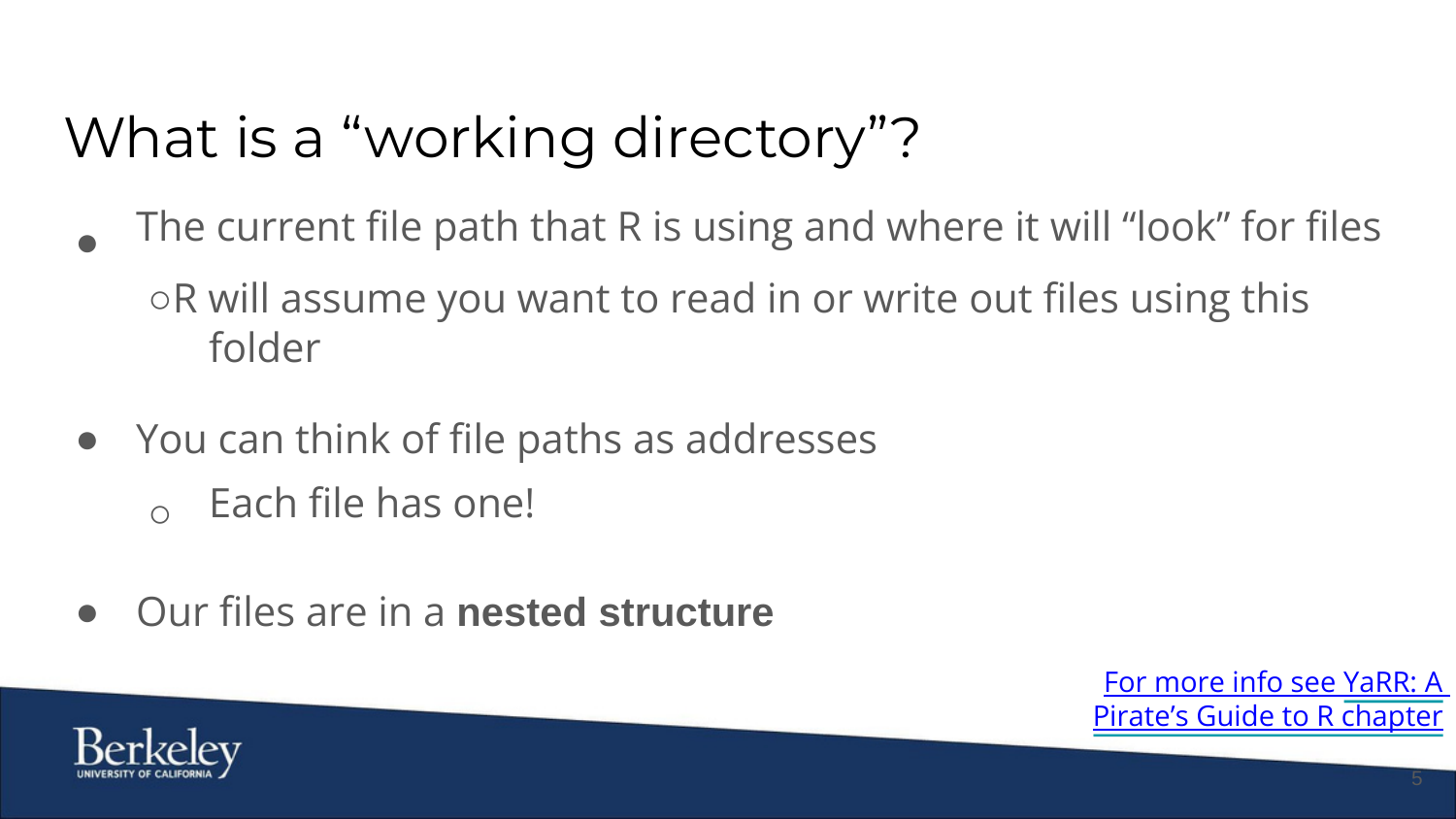

What is a “working directory”?
●
The current ﬁle path that R is using and where it will “look” for ﬁles
○R will assume you want to read in or write out ﬁles using this
folder
You can think of ﬁle paths as addresses
●
Each ﬁle has one!
○
Our ﬁles are in a nested structure
●
For more info see YaRR: A
Pirate’s Guide to R chapter
5